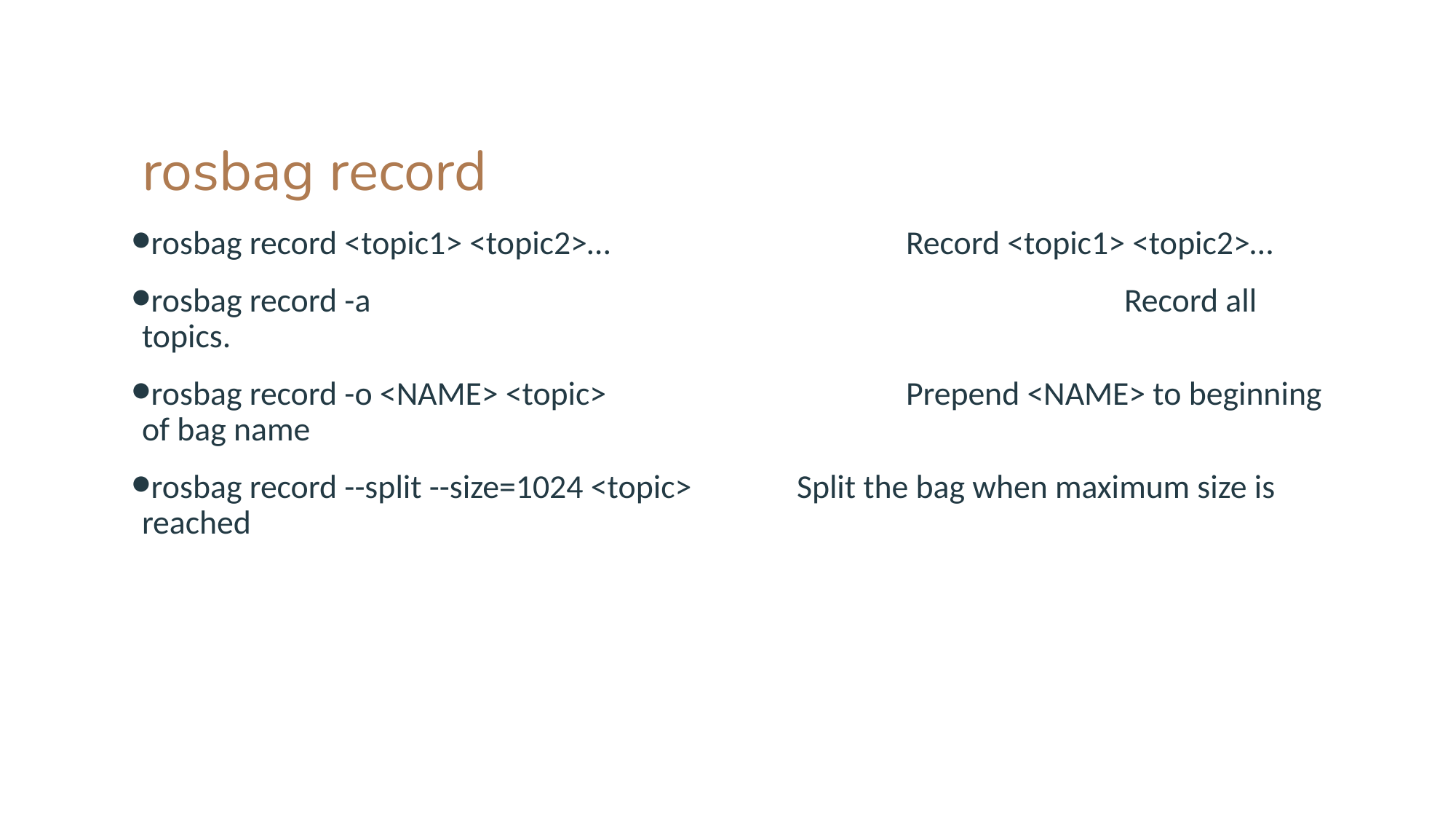

# rosbag record
rosbag record <topic1> <topic2>…			Record <topic1> <topic2>…
rosbag record -a							Record all topics.
rosbag record -o <NAME> <topic>			Prepend <NAME> to beginning of bag name
rosbag record --split --size=1024 <topic>	Split the bag when maximum size is reached